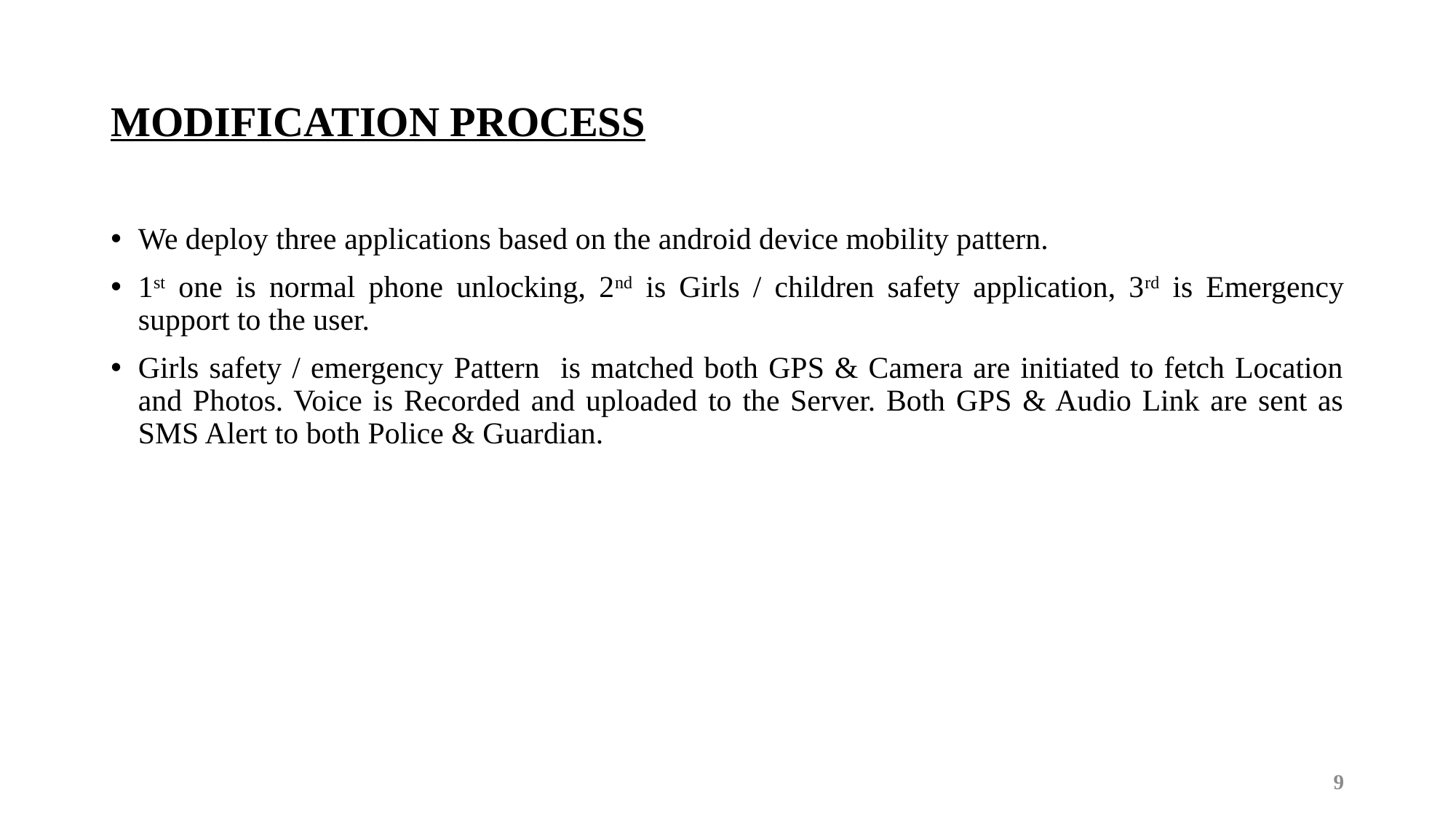

# MODIFICATION PROCESS
We deploy three applications based on the android device mobility pattern.
1st one is normal phone unlocking, 2nd is Girls / children safety application, 3rd is Emergency support to the user.
Girls safety / emergency Pattern  is matched both GPS & Camera are initiated to fetch Location and Photos. Voice is Recorded and uploaded to the Server. Both GPS & Audio Link are sent as SMS Alert to both Police & Guardian.
9